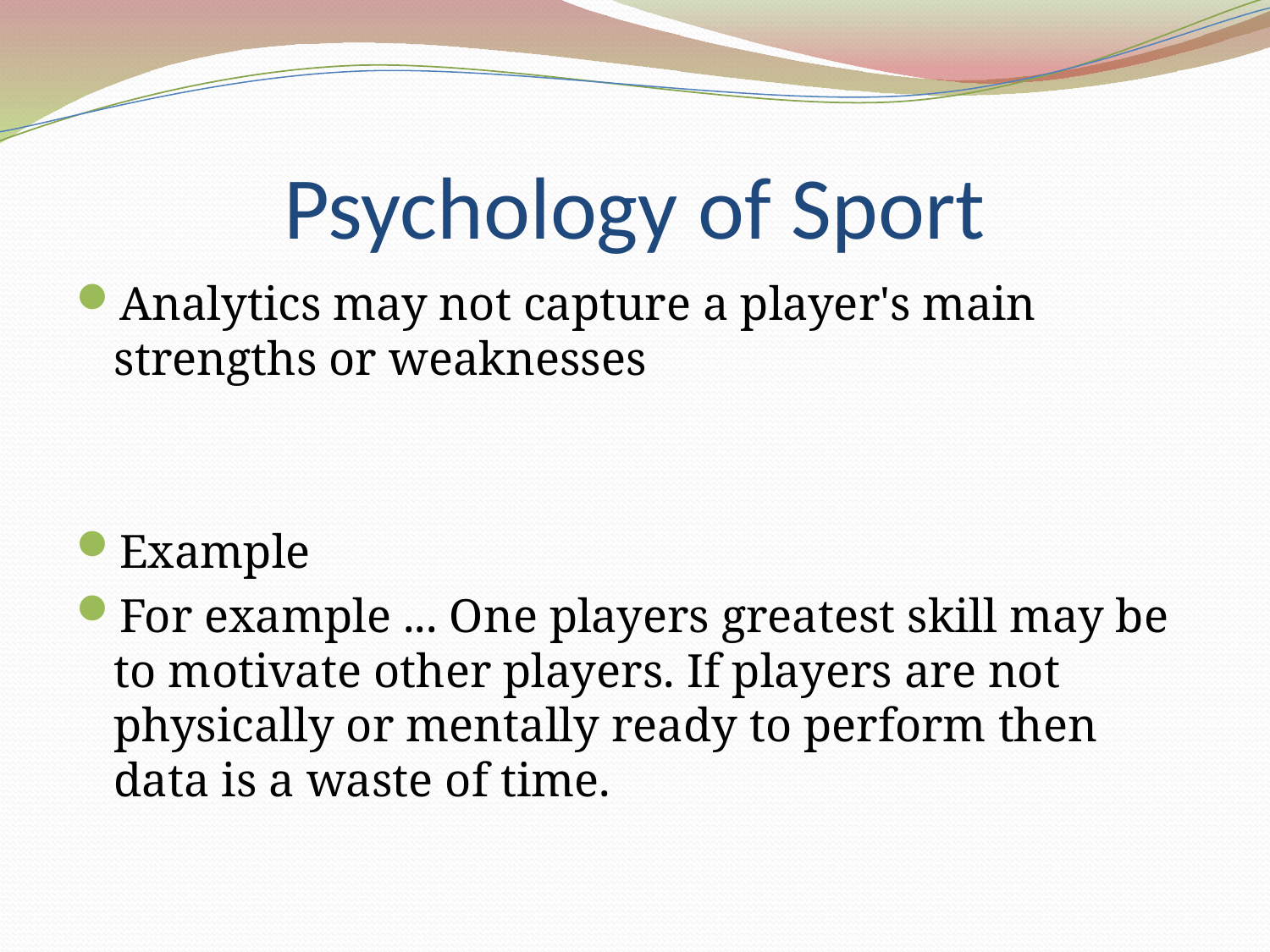

# Psychology of Sport
Analytics may not capture a player's main strengths or weaknesses

Example
For example ... One players greatest skill may be to motivate other players. If players are not physically or mentally ready to perform then data is a waste of time.